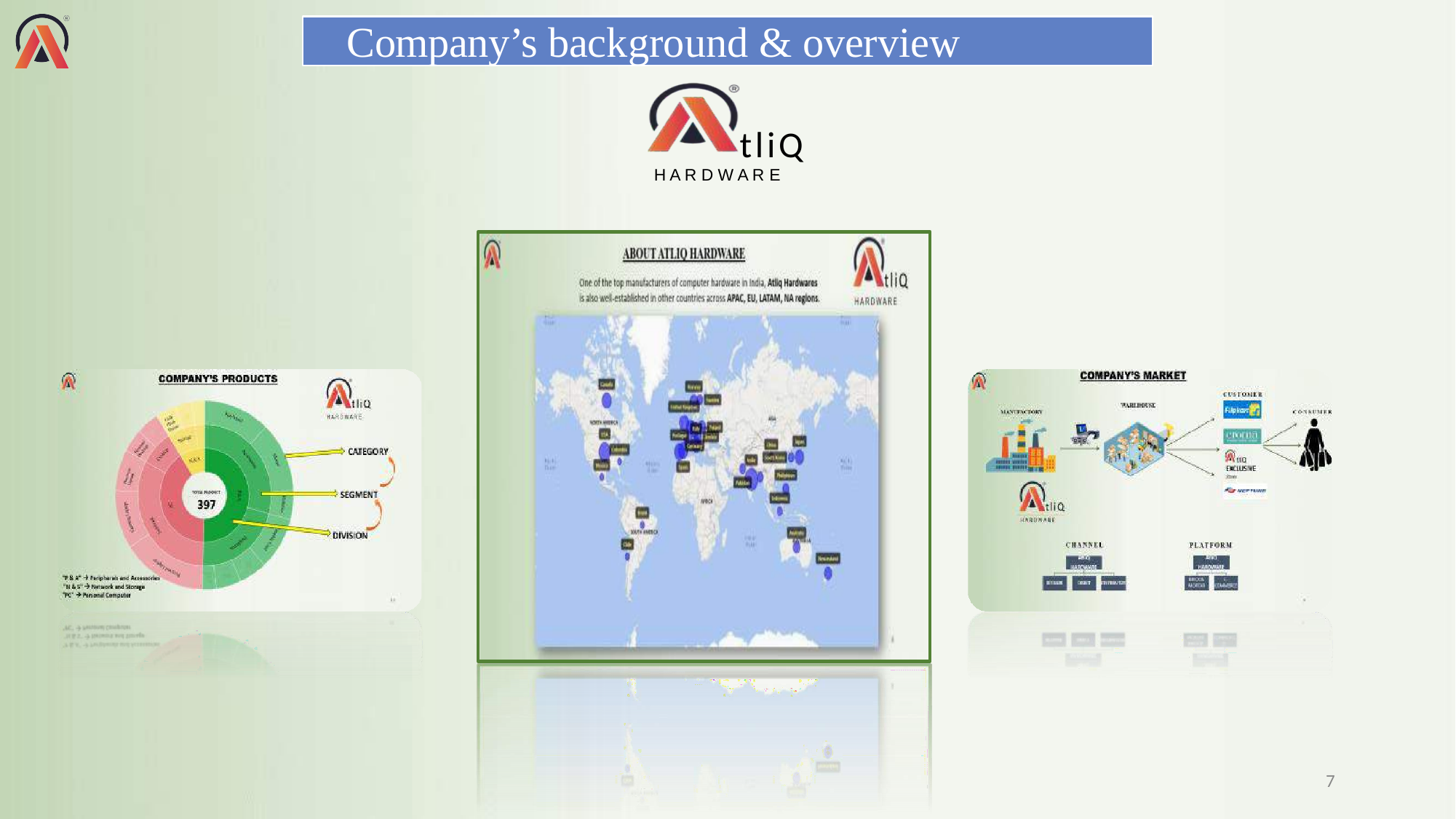

Company’s background & overview

tliQ
H A R D W A R E

7